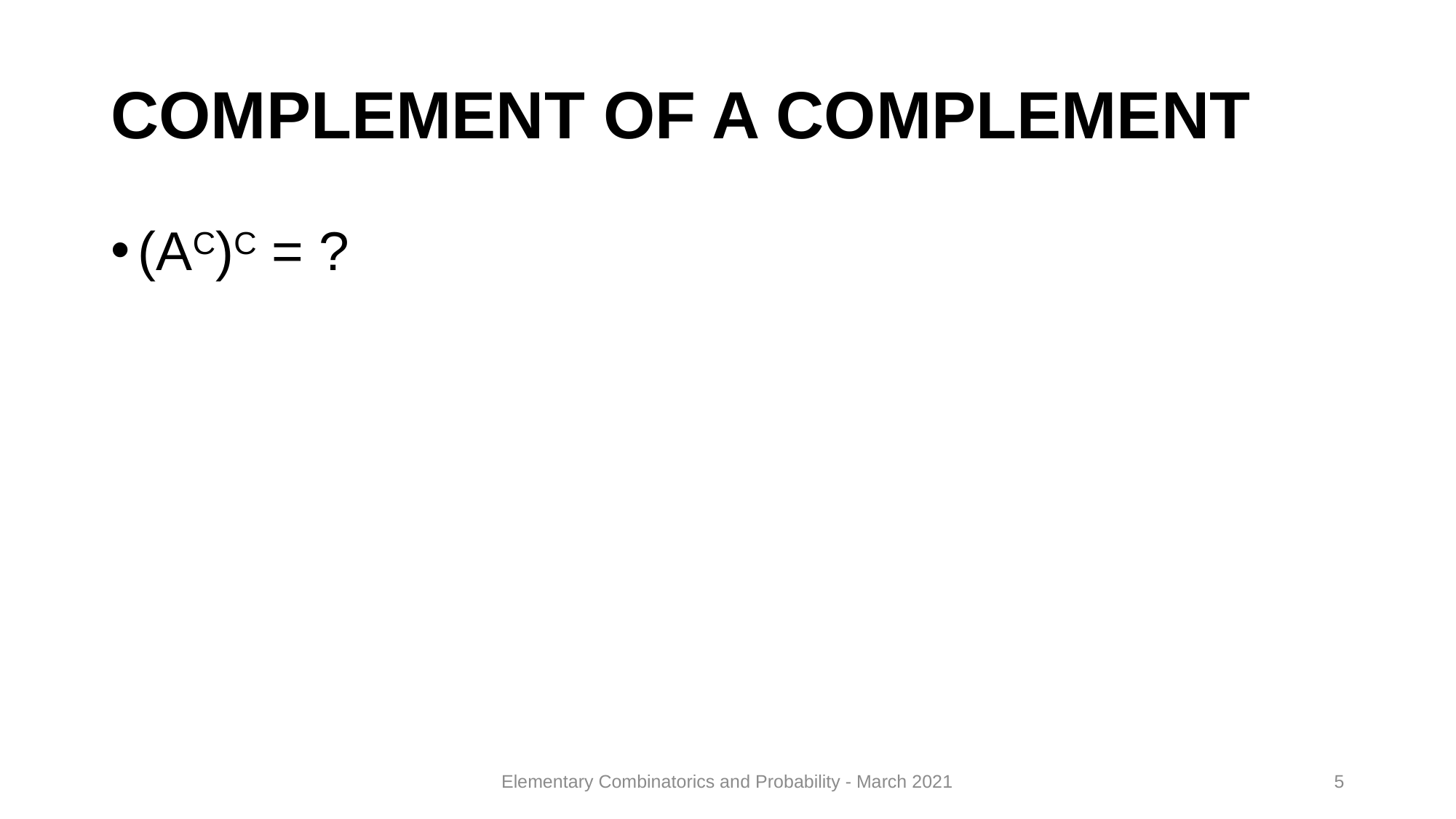

# Complement of a complement
(AC)C = ?
Elementary Combinatorics and Probability - March 2021
5